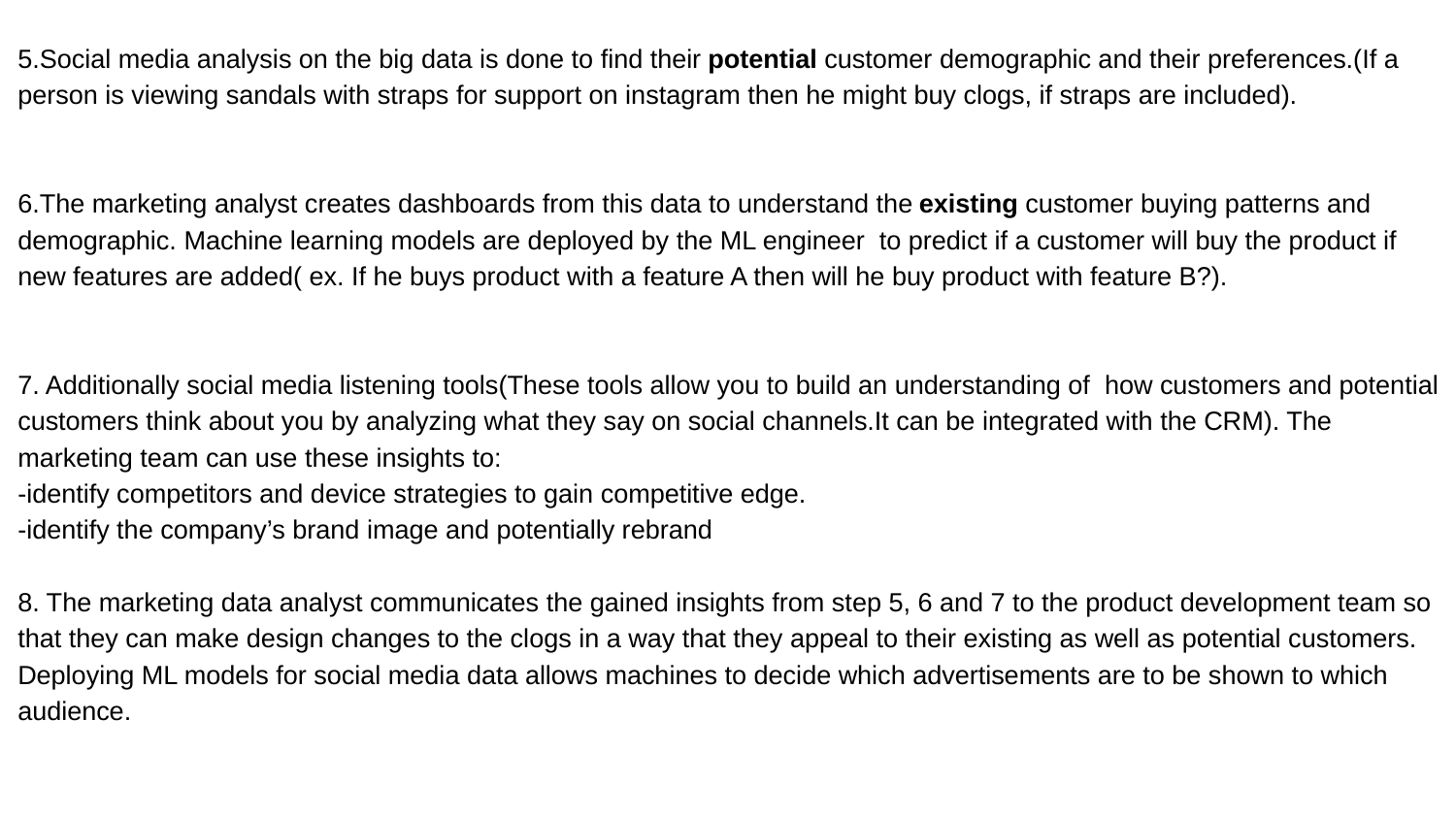

5.Social media analysis on the big data is done to find their potential customer demographic and their preferences.(If a person is viewing sandals with straps for support on instagram then he might buy clogs, if straps are included).

6.The marketing analyst creates dashboards from this data to understand the existing customer buying patterns and demographic. Machine learning models are deployed by the ML engineer  to predict if a customer will buy the product if new features are added( ex. If he buys product with a feature A then will he buy product with feature B?).

7. Additionally social media listening tools(These tools allow you to build an understanding of  how customers and potential customers think about you by analyzing what they say on social channels.It can be integrated with the CRM). The marketing team can use these insights to:
-identify competitors and device strategies to gain competitive edge.
-identify the company’s brand image and potentially rebrand

8. The marketing data analyst communicates the gained insights from step 5, 6 and 7 to the product development team so that they can make design changes to the clogs in a way that they appeal to their existing as well as potential customers.
Deploying ML models for social media data allows machines to decide which advertisements are to be shown to which audience.